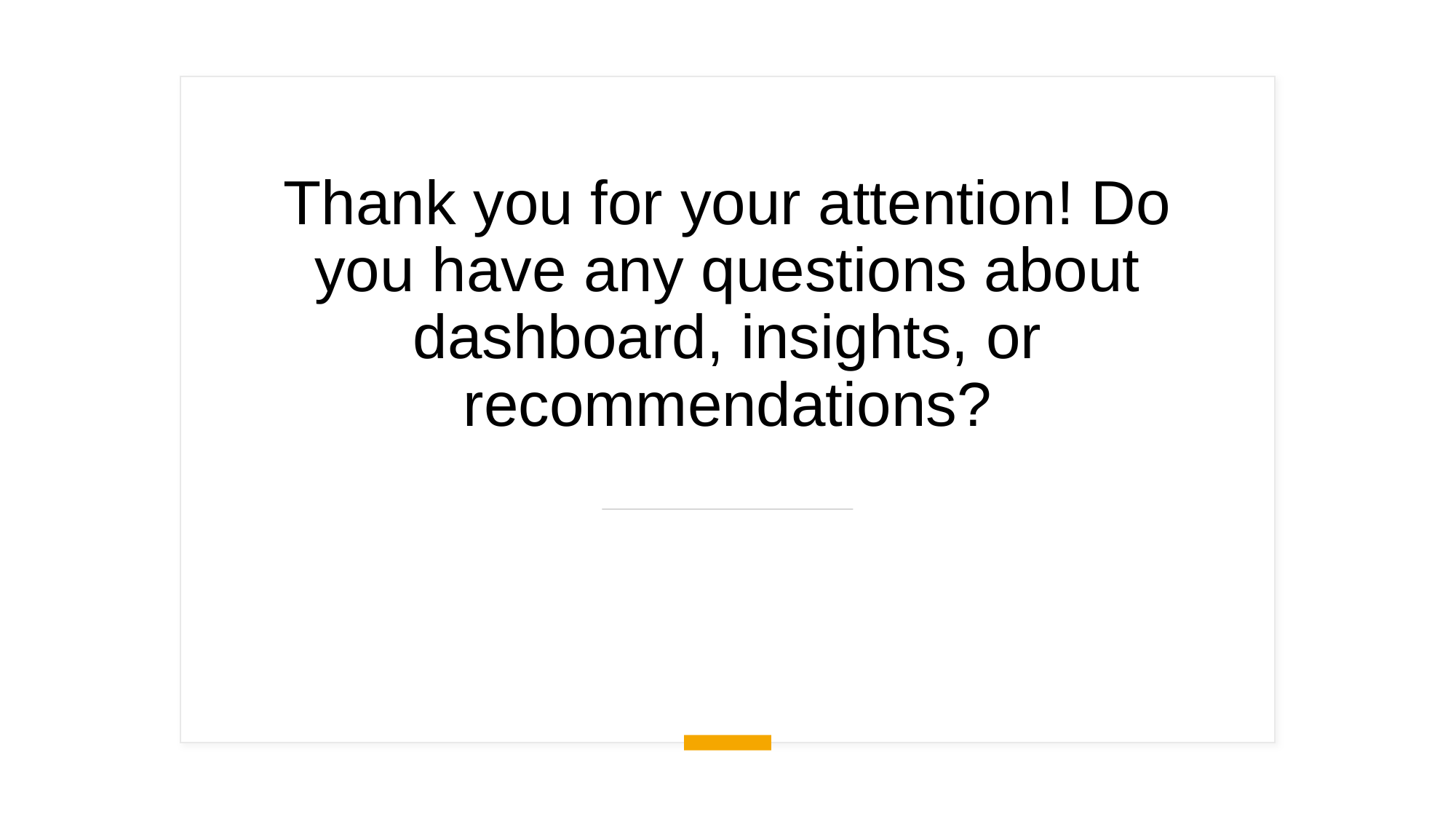

# Thank you for your attention! Do you have any questions about dashboard, insights, or recommendations?